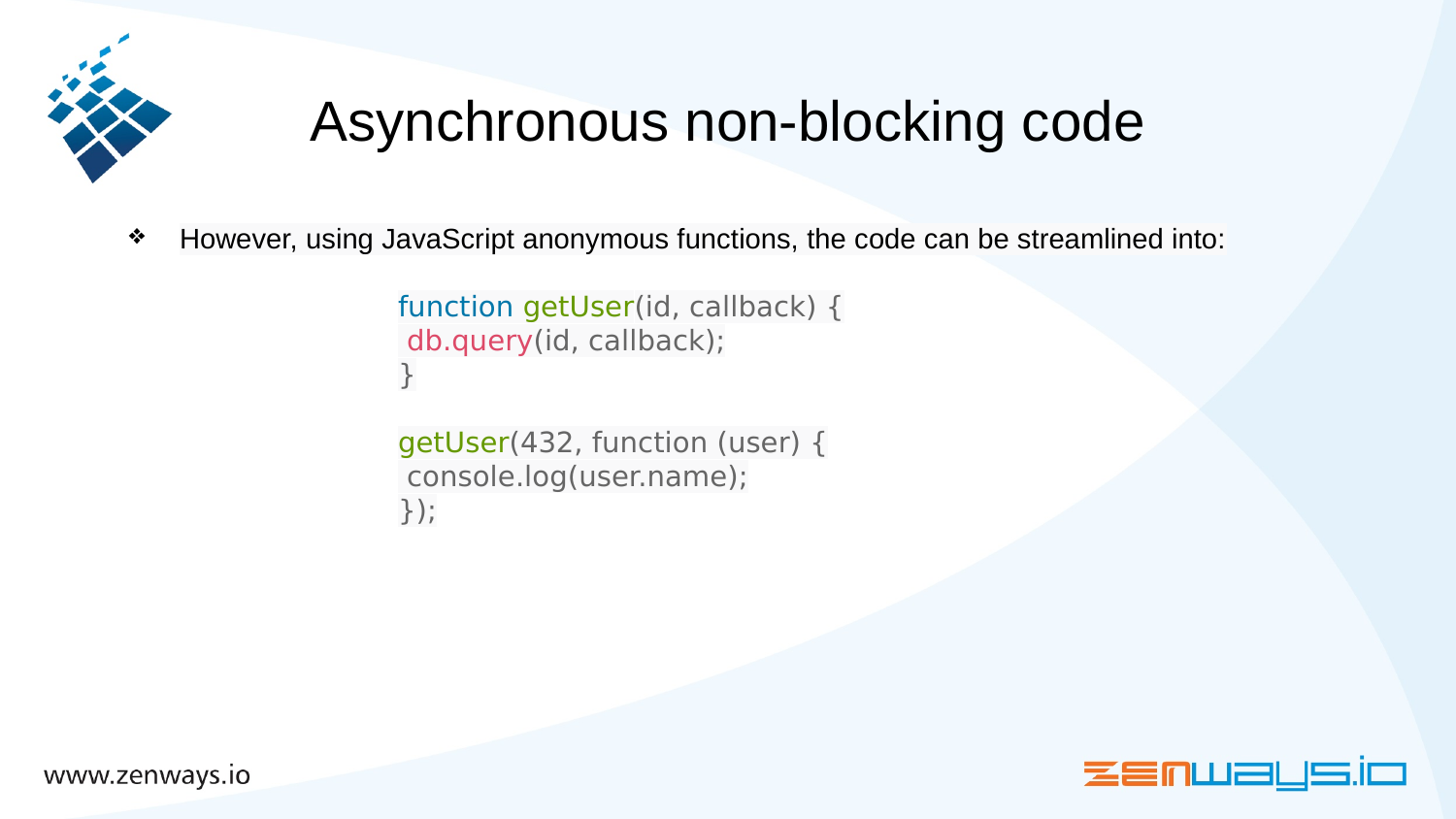

# Asynchronous non-blocking code
However, using JavaScript anonymous functions, the code can be streamlined into:

function getUser(id, callback) {
 db.query(id, callback);
}

getUser(432, function (user) {
 console.log(user.name);
});